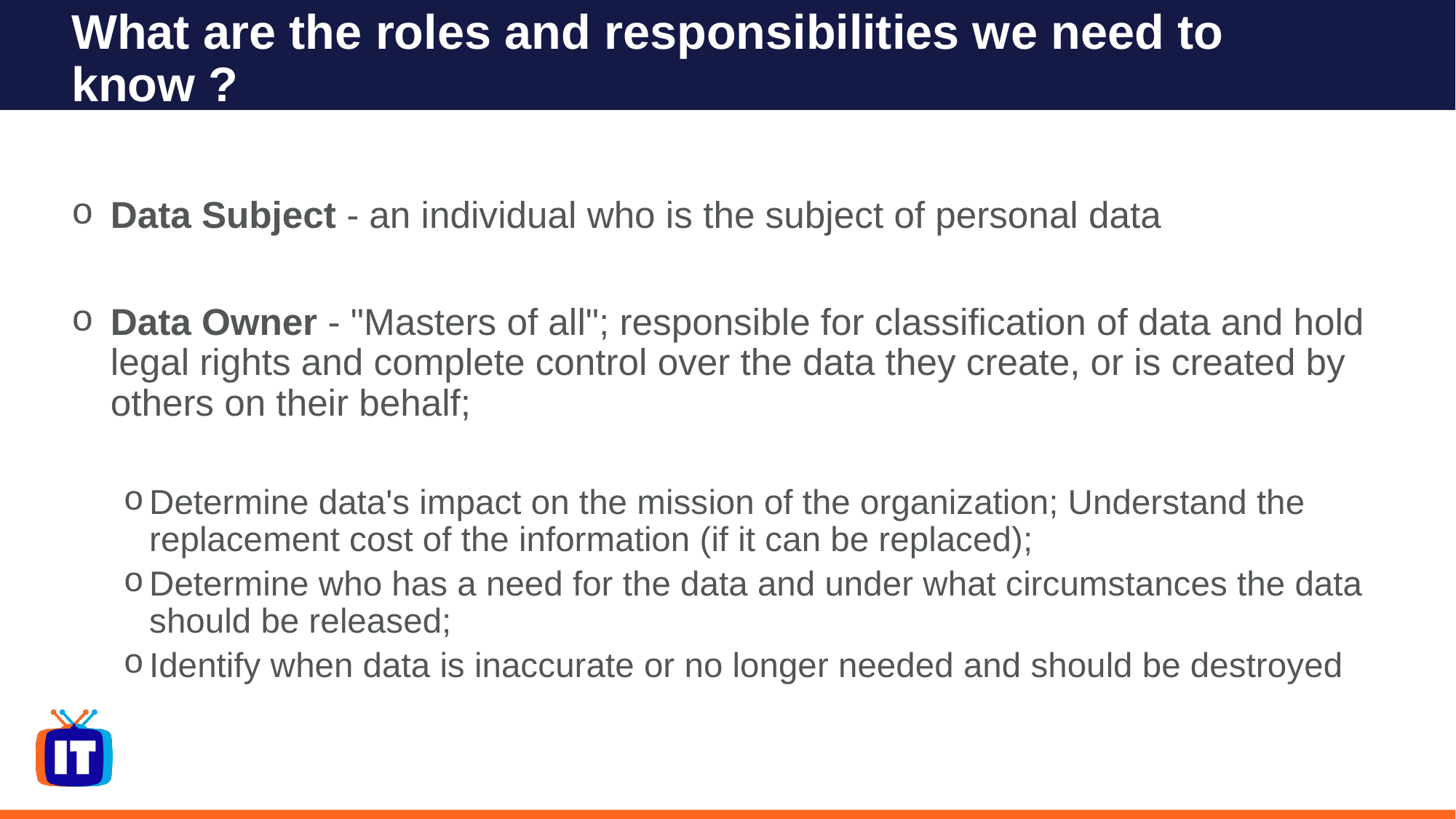

# What are the roles and responsibilities we need to know ?

Data Subject - an individual who is the subject of personal data

Data Owner - "Masters of all"; responsible for classification of data and hold legal rights and complete control over the data they create, or is created by others on their behalf;

Determine data's impact on the mission of the organization; Understand the replacement cost of the information (if it can be replaced);
Determine who has a need for the data and under what circumstances the data should be released;
Identify when data is inaccurate or no longer needed and should be destroyed